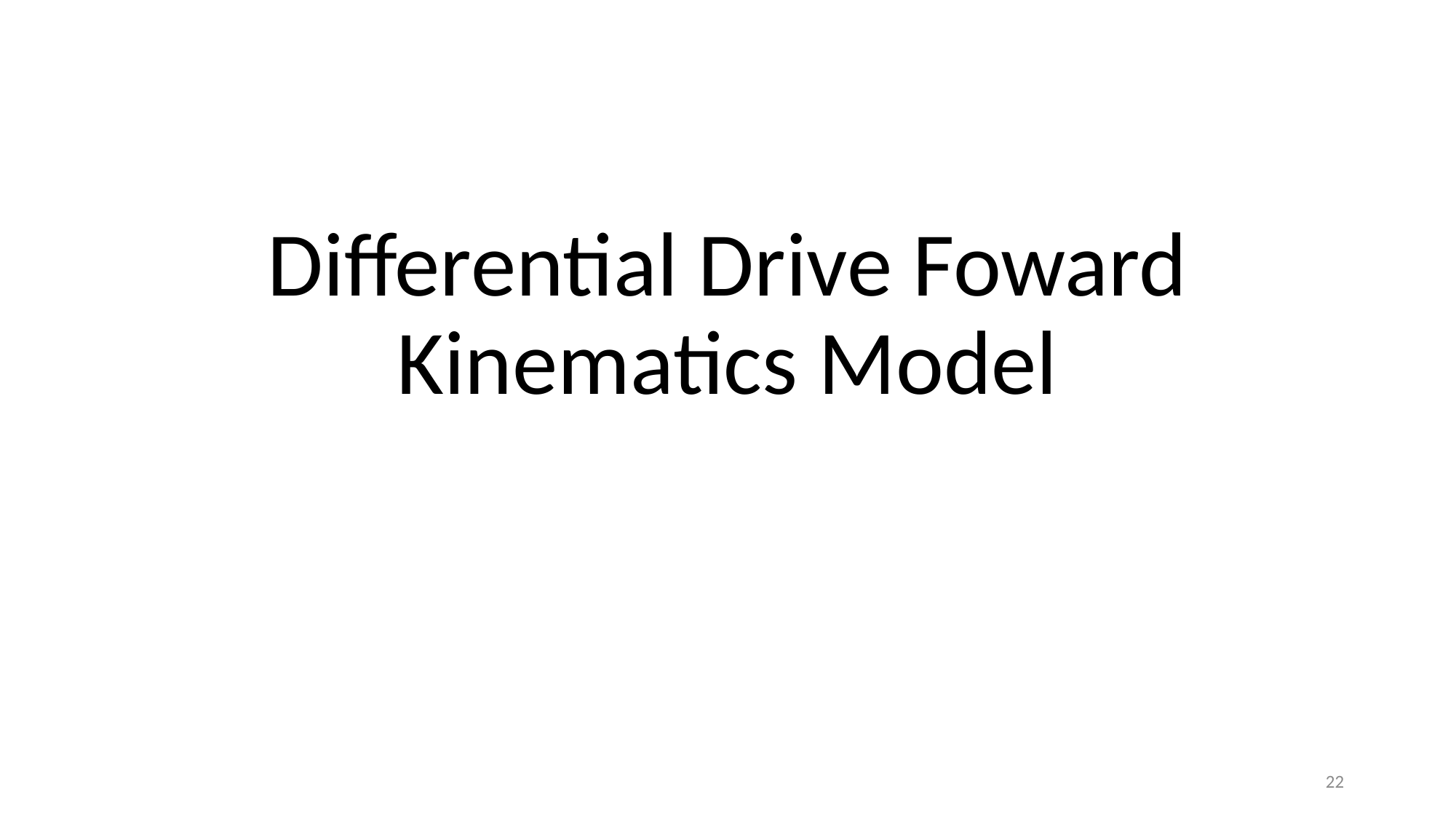

# Differential Drive Foward Kinematics Model

22